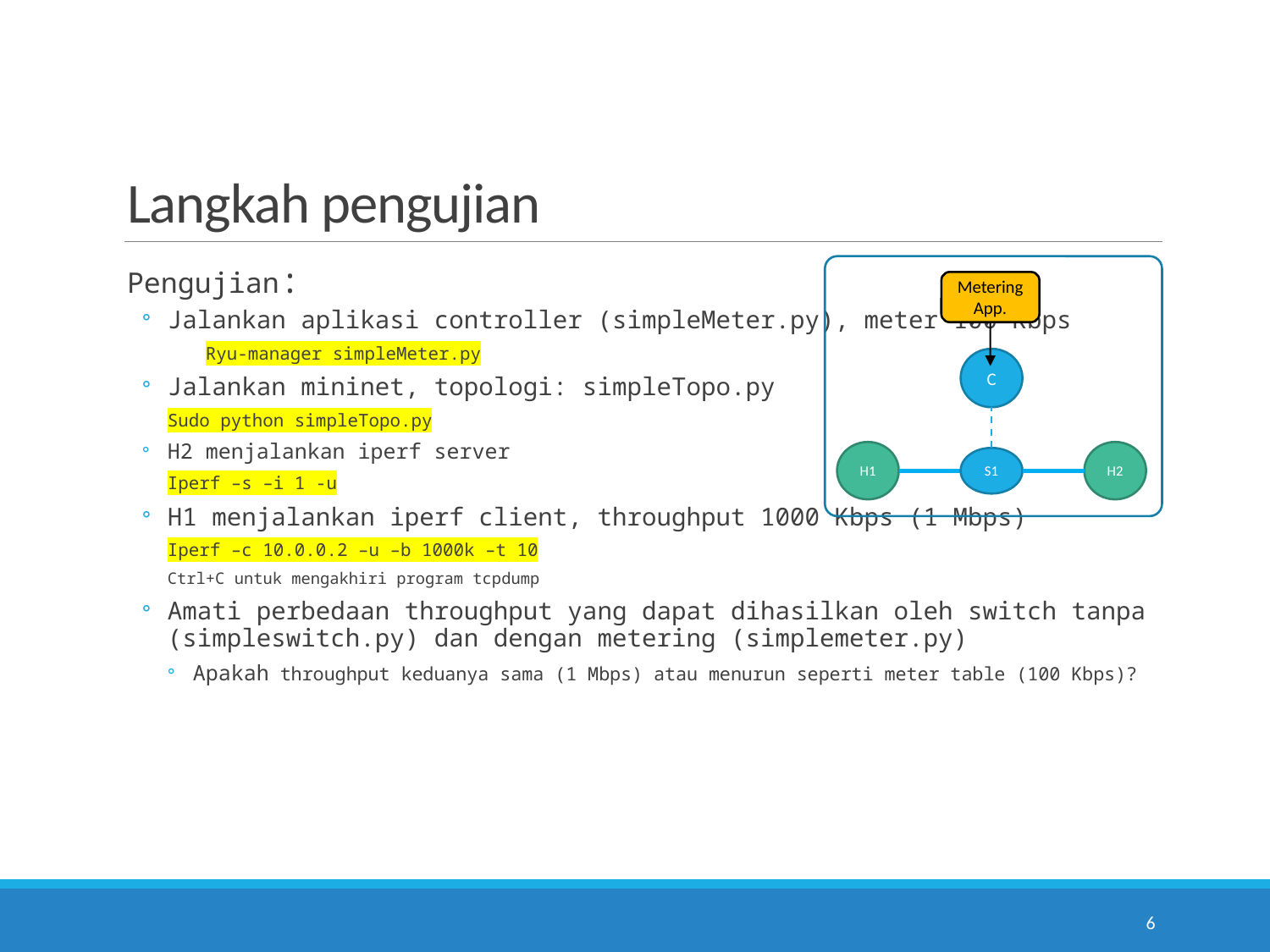

# Langkah pengujian
Pengujian:
Jalankan aplikasi controller (simpleMeter.py), meter 100 Kbps
      Ryu-manager simpleMeter.py
Jalankan mininet, topologi: simpleTopo.py
Sudo python simpleTopo.py
H2 menjalankan iperf server
Iperf –s –i 1 -u
H1 menjalankan iperf client, throughput 1000 Kbps (1 Mbps)
Iperf –c 10.0.0.2 –u –b 1000k –t 10
Ctrl+C untuk mengakhiri program tcpdump
Amati perbedaan throughput yang dapat dihasilkan oleh switch tanpa (simpleswitch.py) dan dengan metering (simplemeter.py)
Apakah throughput keduanya sama (1 Mbps) atau menurun seperti meter table (100 Kbps)?

Metering App.
C
H1
H2
S1
6